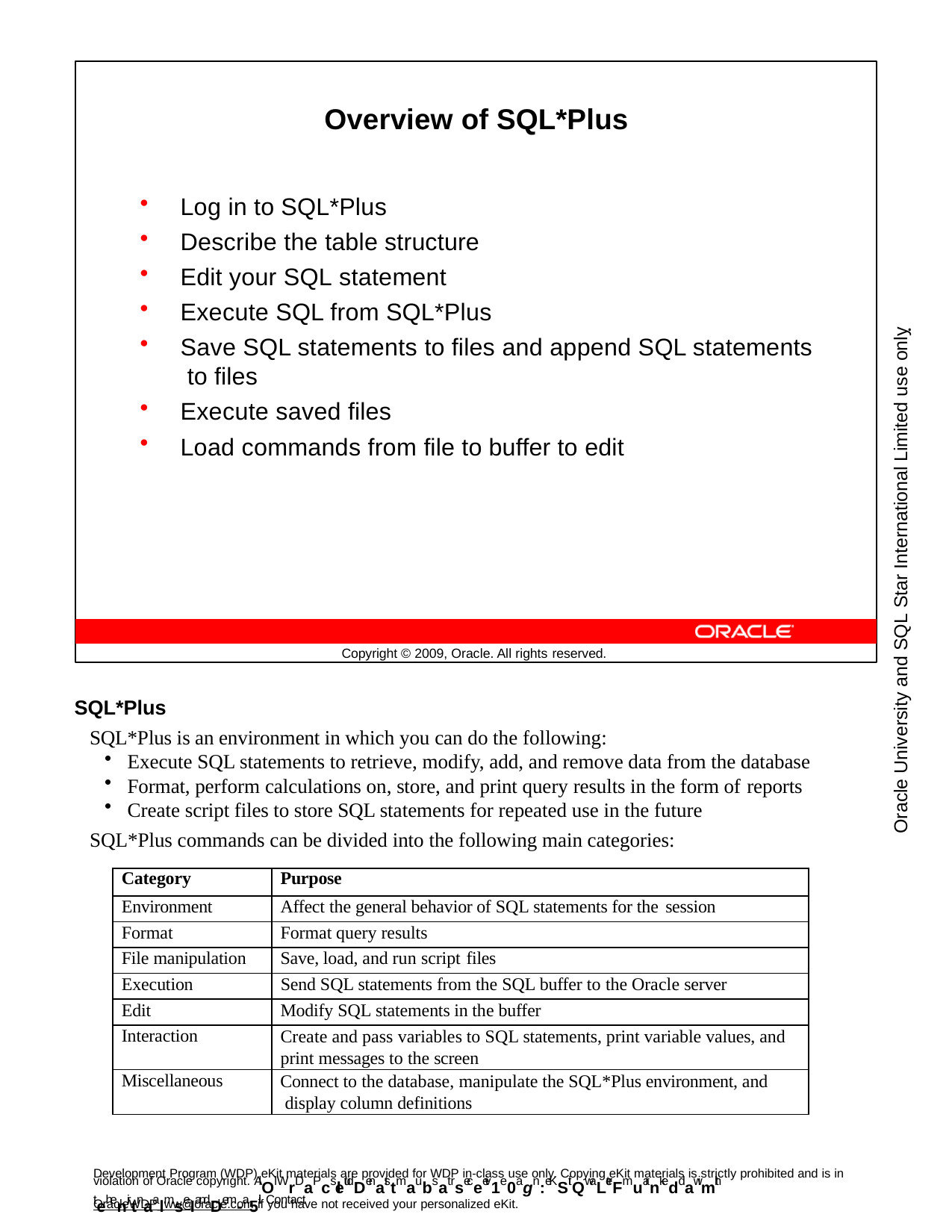

Overview of SQL*Plus

Log in to SQL*Plus
Describe the table structure
Edit your SQL statement
Execute SQL from SQL*Plus
Save SQL statements to files and append SQL statements  to files
Execute saved files
Load commands from file to buffer to edit
Oracle University and SQL Star International Limited use onlyฺ
Copyright © 2009, Oracle. All rights reserved.
SQL*Plus
SQL*Plus is an environment in which you can do the following:
Execute SQL statements to retrieve, modify, add, and remove data from the database
Format, perform calculations on, store, and print query results in the form of reports
Create script files to store SQL statements for repeated use in the future
SQL*Plus commands can be divided into the following main categories:
| Category | Purpose |
| --- | --- |
| Environment | Affect the general behavior of SQL statements for the session |
| Format | Format query results |
| File manipulation | Save, load, and run script files |
| Execution | Send SQL statements from the SQL buffer to the Oracle server |
| Edit | Modify SQL statements in the buffer |
| Interaction | Create and pass variables to SQL statements, print variable values, and print messages to the screen |
| Miscellaneous | Connect to the database, manipulate the SQL\*Plus environment, and display column definitions |
Development Program (WDP) eKit materials are provided for WDP in-class use only. Copying eKit materials is strictly prohibited and is in
violation of Oracle copyright. AlOl WrDaPcsletudDenatstmaubsat rseceeiv1e0agn :eKSit QwaLterFmuarnkedd awimth tehenirtnaalmseIandDem-a5il. Contact
OracleWDP_ww@oracle.com if you have not received your personalized eKit.